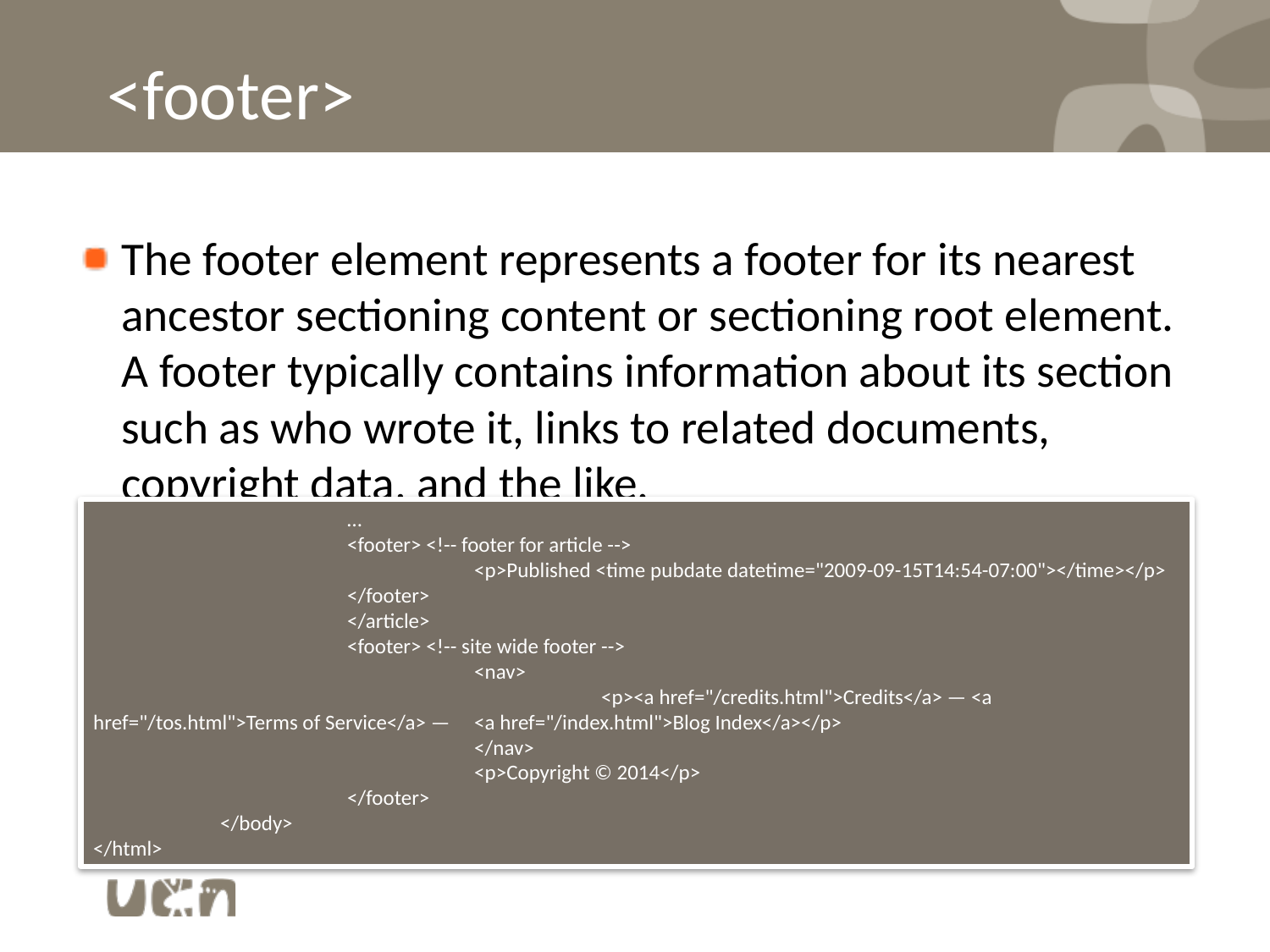

# <footer>
The footer element represents a footer for its nearest ancestor sectioning content or sectioning root element. A footer typically contains information about its section such as who wrote it, links to related documents, copyright data, and the like.
		…
		<footer> <!-- footer for article -->
			<p>Published <time pubdate datetime="2009-09-15T14:54-07:00"></time></p>
		</footer>
		</article>
		<footer> <!-- site wide footer -->
			<nav>
				<p><a href="/credits.html">Credits</a> — <a href="/tos.html">Terms of Service</a> —	<a href="/index.html">Blog Index</a></p>
			</nav>
			<p>Copyright © 2014</p>
		</footer>
	</body>
</html>